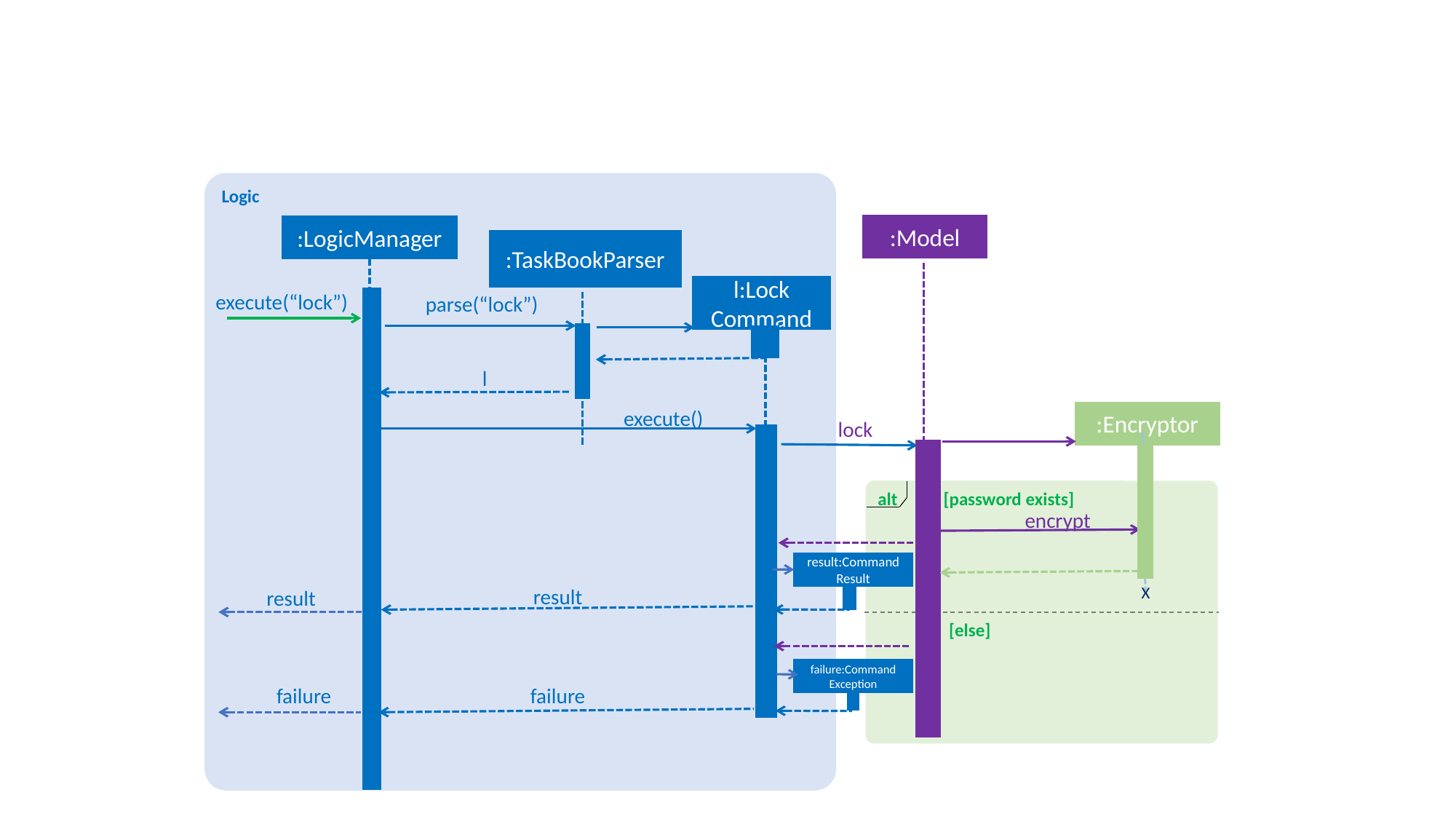

Logic
:Model
:LogicManager
:TaskBookParser
l:Lock Command
execute(“lock”)

parse(“lock”)

l
:Encryptor
execute()
lock

alt           [password exists]

                 [else]
encrypt
result:Command Result
X
result
result

failure:Command Exception
failure
failure